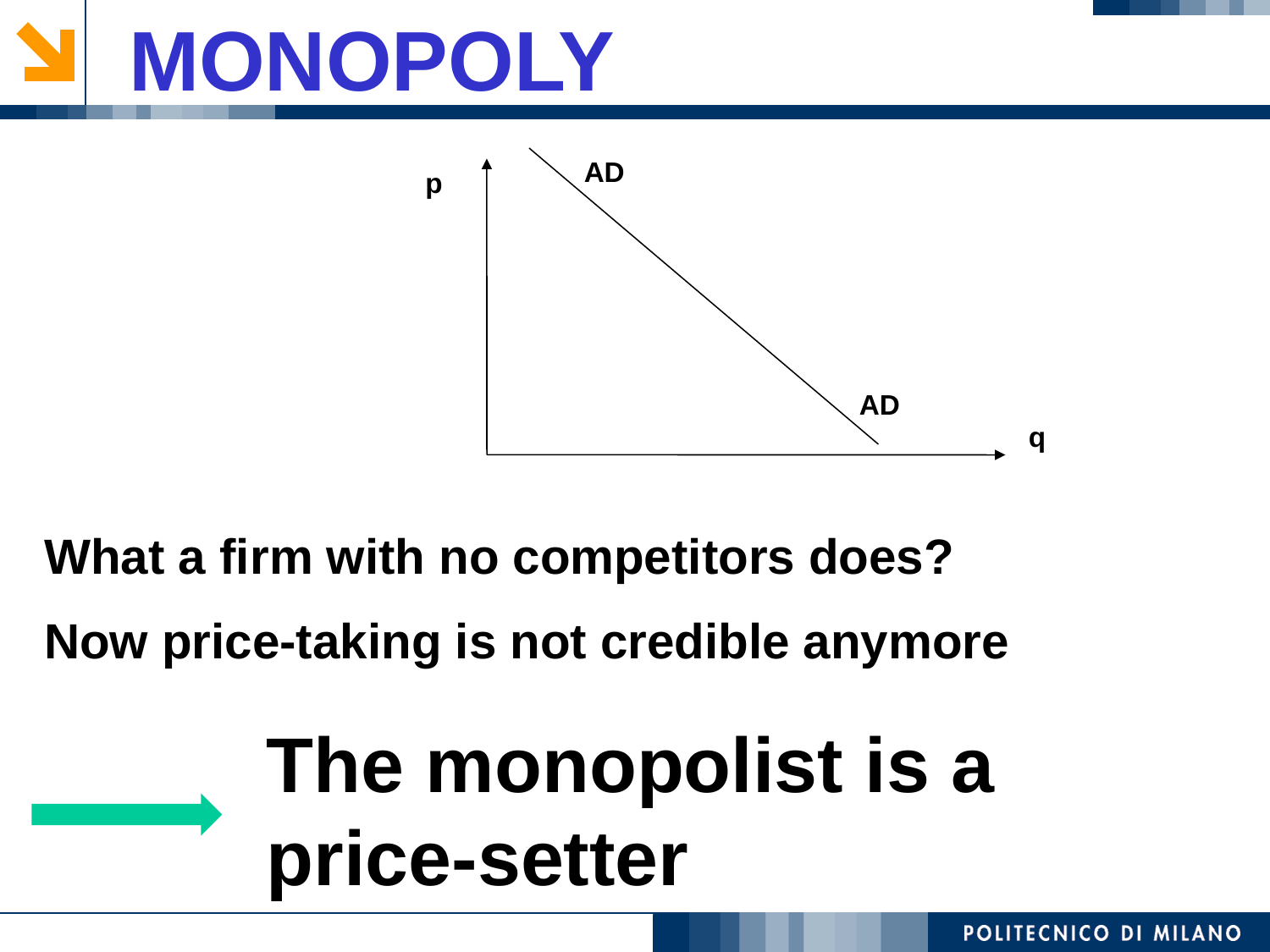

MONOPOLY

AD
p

AD
q

What a firm with no competitors does?
Now price-taking is not credible anymore
The monopolist is a price-setter